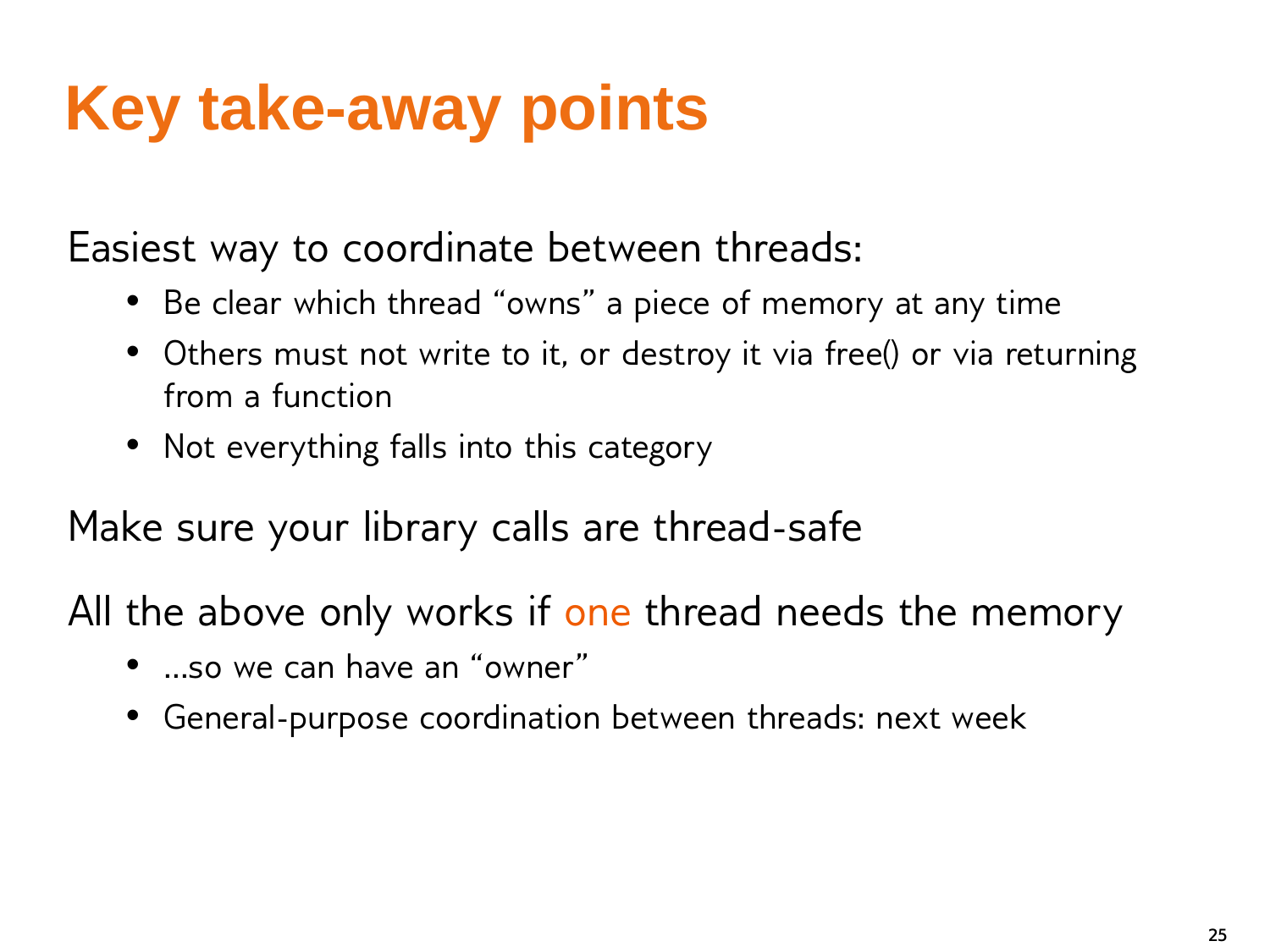

# Key take-away points
Easiest way to coordinate between threads:
Be clear which thread “owns” a piece of memory at any time
Others must not write to it, or destroy it via free() or via returning from a function
Not everything falls into this category
Make sure your library calls are thread-safe
All the above only works if one thread needs the memory
...so we can have an “owner”
General-purpose coordination between threads: next week